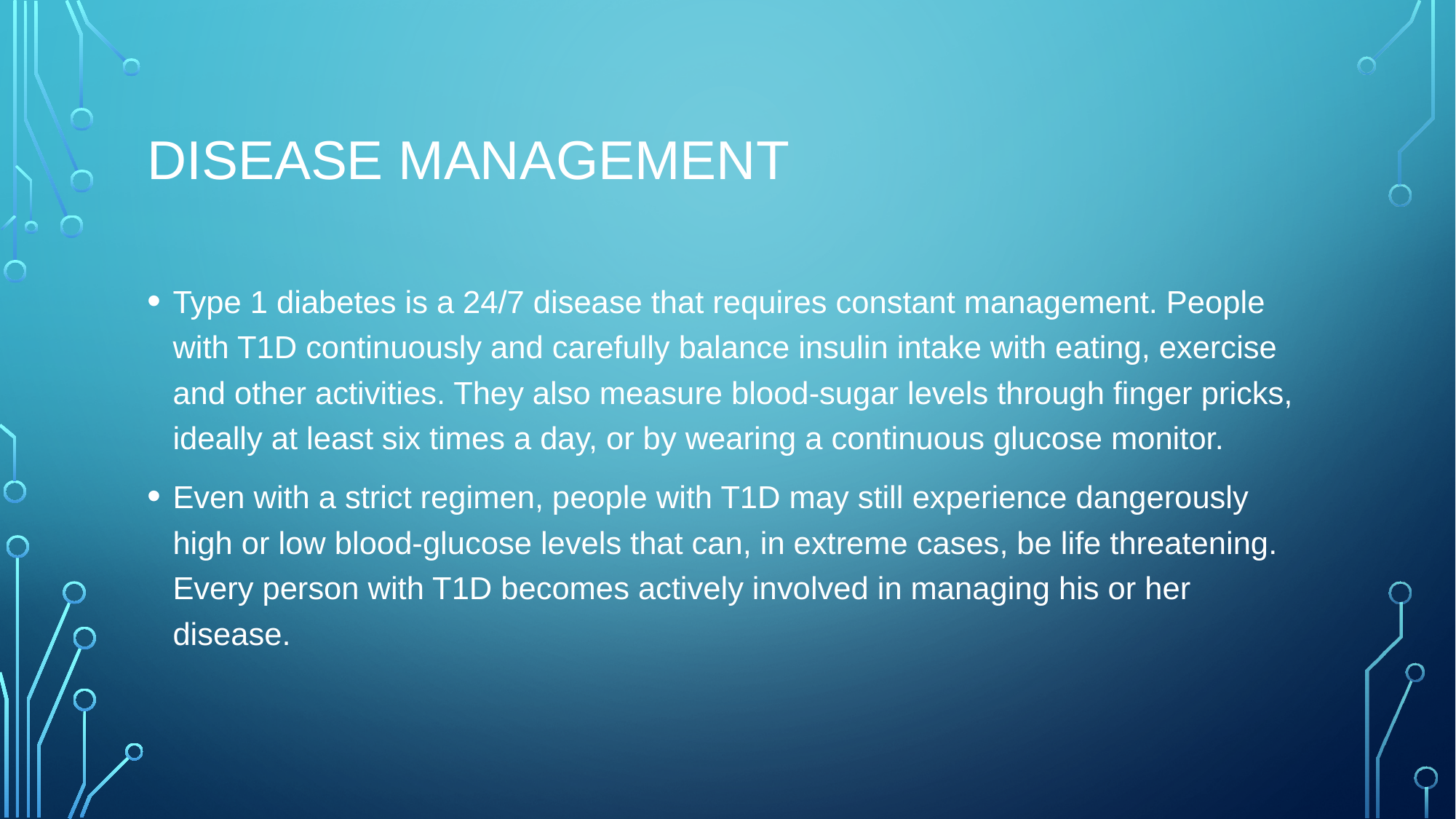

# Disease Management
Type 1 diabetes is a 24/7 disease that requires constant management. People with T1D continuously and carefully balance insulin intake with eating, exercise and other activities. They also measure blood-sugar levels through finger pricks, ideally at least six times a day, or by wearing a continuous glucose monitor.
Even with a strict regimen, people with T1D may still experience dangerously high or low blood-glucose levels that can, in extreme cases, be life threatening. Every person with T1D becomes actively involved in managing his or her disease.